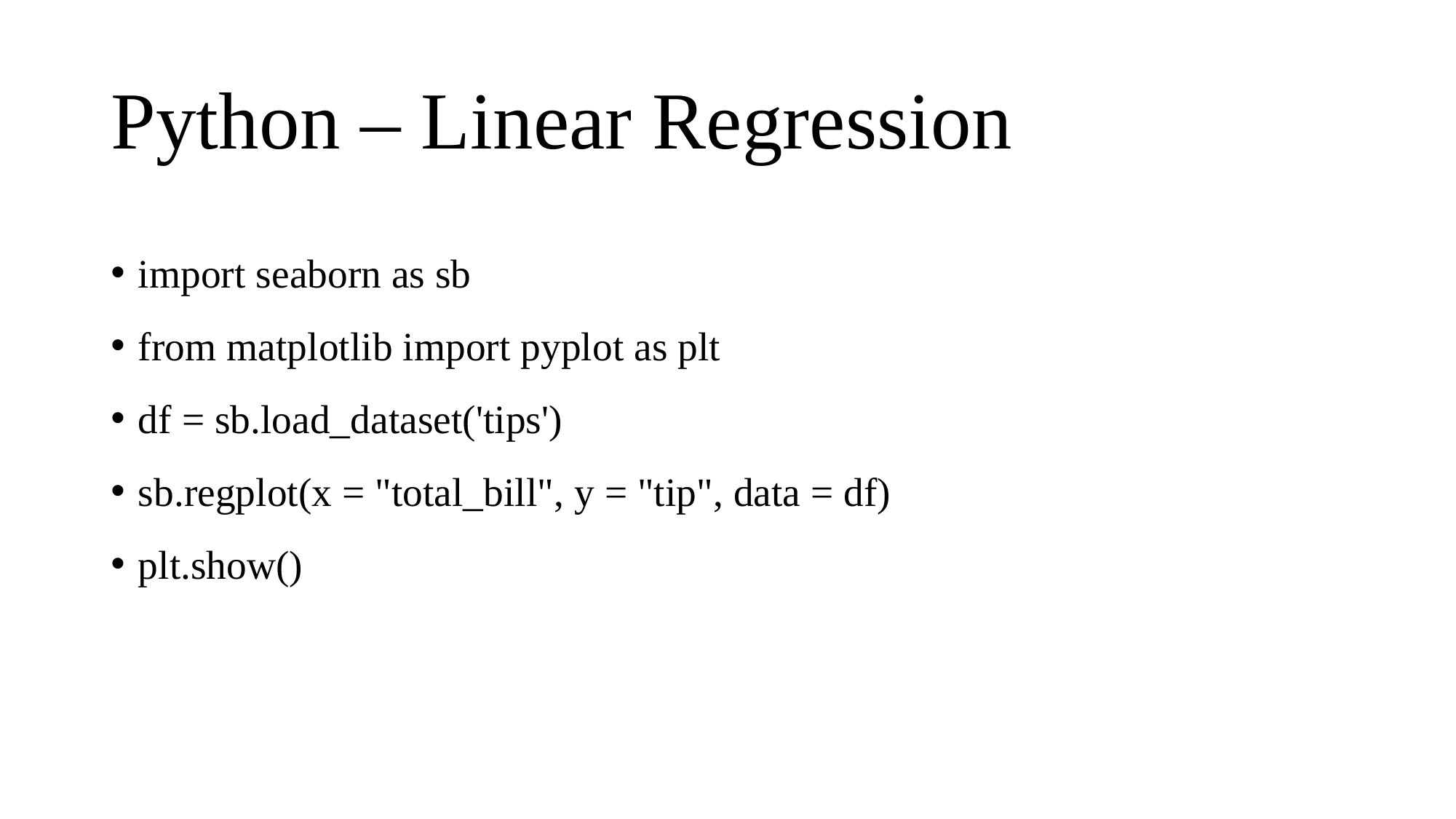

# Python – Linear Regression
import seaborn as sb
from matplotlib import pyplot as plt
df = sb.load_dataset('tips')
sb.regplot(x = "total_bill", y = "tip", data = df)
plt.show()